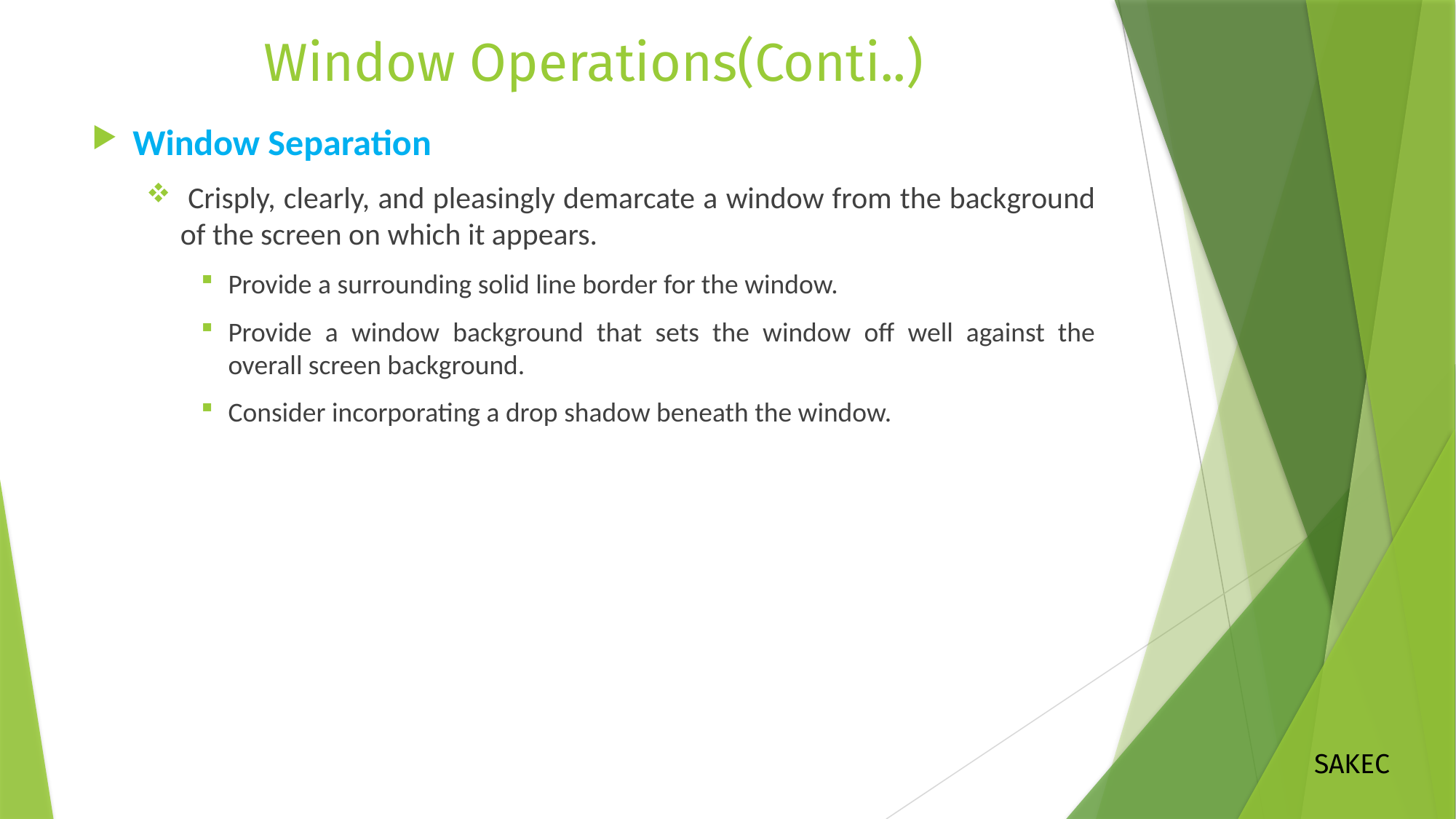

# Window Operations(Conti..)
Window Separation
 Crisply, clearly, and pleasingly demarcate a window from the background of the screen on which it appears.
Provide a surrounding solid line border for the window.
Provide a window background that sets the window off well against the overall screen background.
Consider incorporating a drop shadow beneath the window.

SAKEC